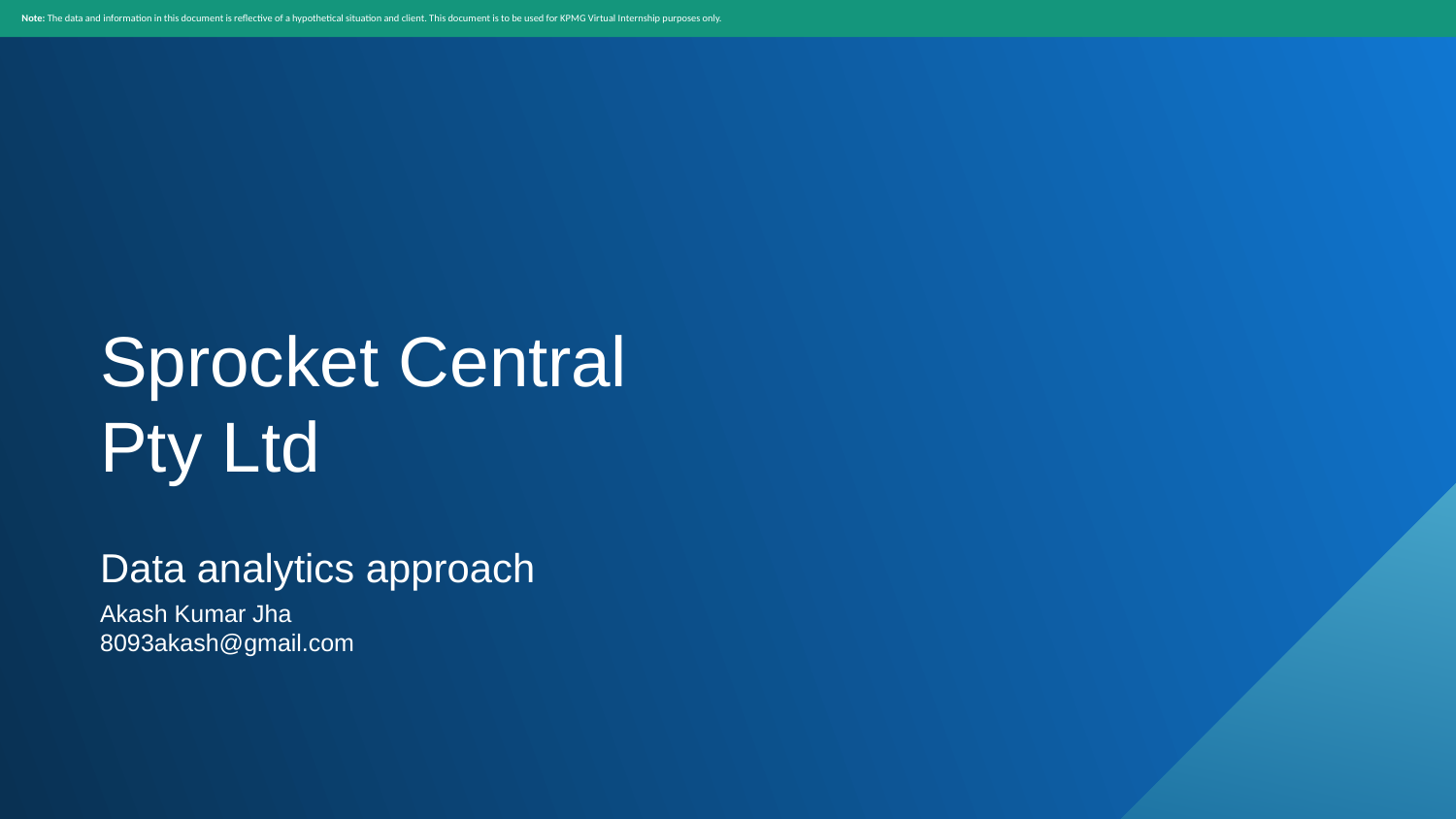

Note: The data and information in this document is reflective of a hypothetical situation and client. This document is to be used for KPMG Virtual Internship purposes only.
Sprocket Central Pty Ltd
Data analytics approach
Akash Kumar Jha
8093akash@gmail.com